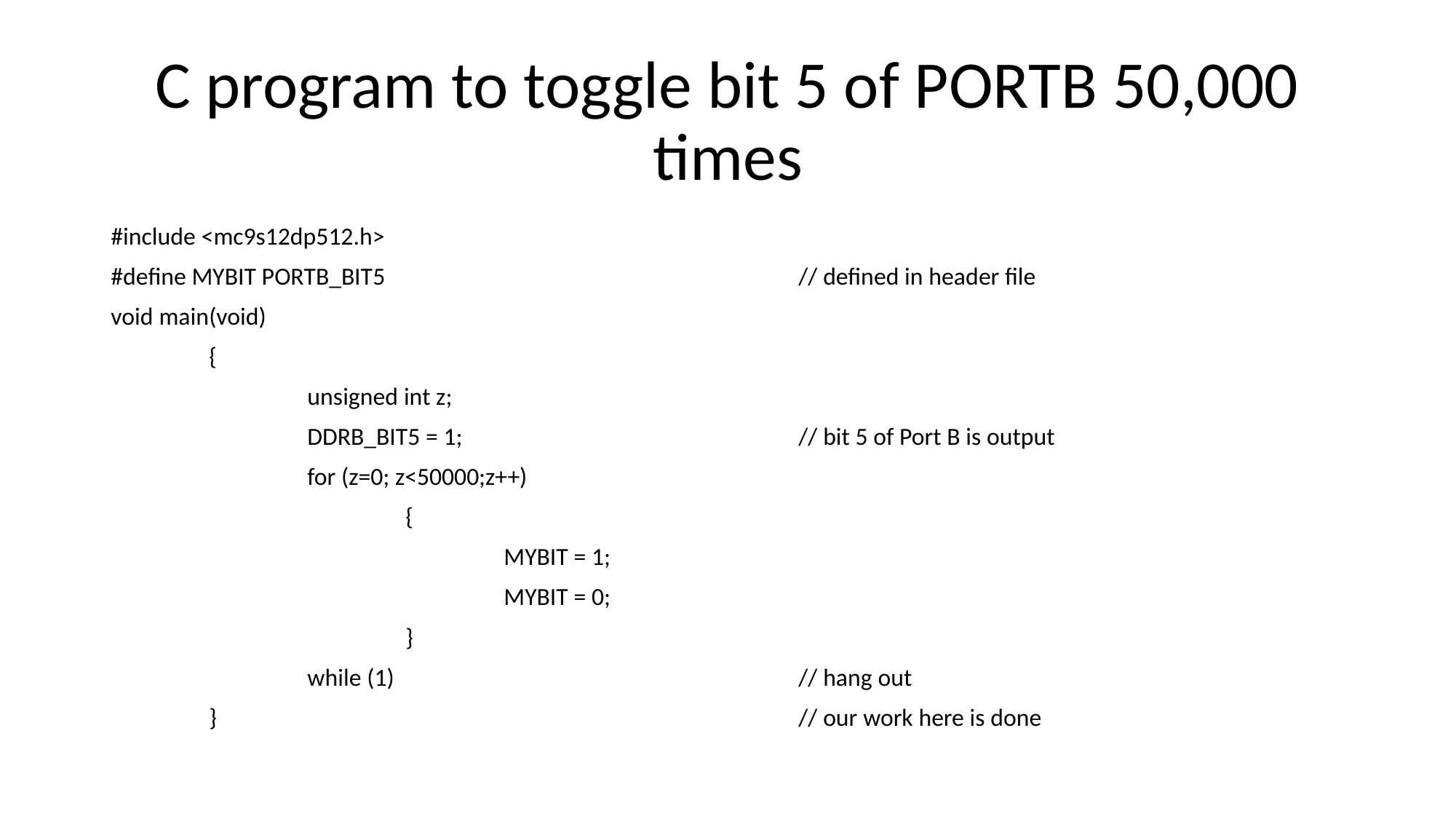

# C program to toggle bit 5 of PORTB 50,000 times
#include <mc9s12dp512.h>
#define MYBIT PORTB_BIT5					// defined in header file
void main(void)
	{
		unsigned int z;
		DDRB_BIT5 = 1;				// bit 5 of Port B is output
		for (z=0; z<50000;z++)
			{
				MYBIT = 1;
				MYBIT = 0;
			}
		while (1)					// hang out
	}						// our work here is done